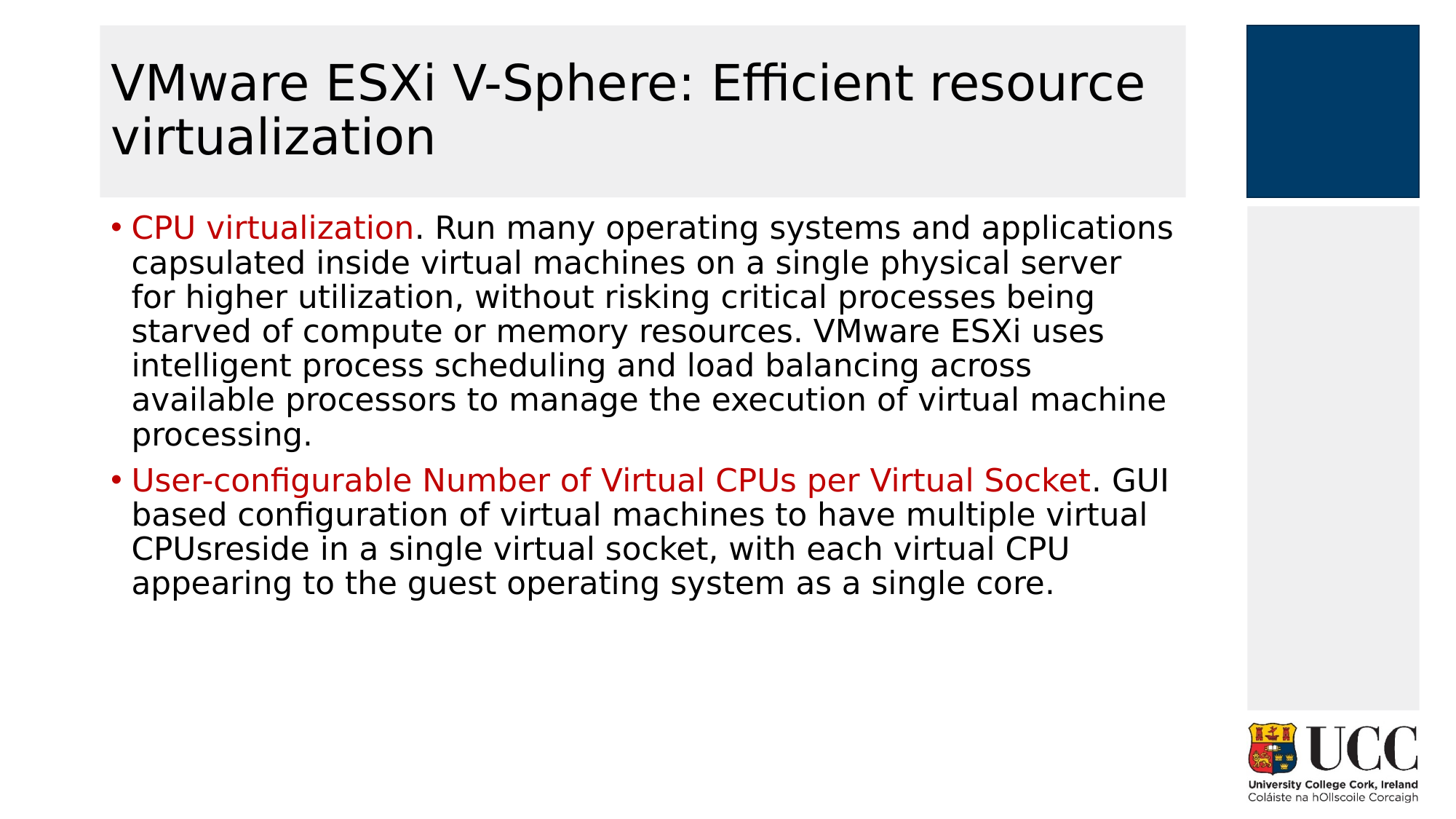

# VMware ESXi V-Sphere: Efficient resource virtualization
CPU virtualization. Run many operating systems and applications capsulated inside virtual machines on a single physical server for higher utilization, without risking critical processes being starved of compute or memory resources. VMware ESXi uses intelligent process scheduling and load balancing across available processors to manage the execution of virtual machine processing.
User-configurable Number of Virtual CPUs per Virtual Socket. GUI based configuration of virtual machines to have multiple virtual CPUsreside in a single virtual socket, with each virtual CPU appearing to the guest operating system as a single core.